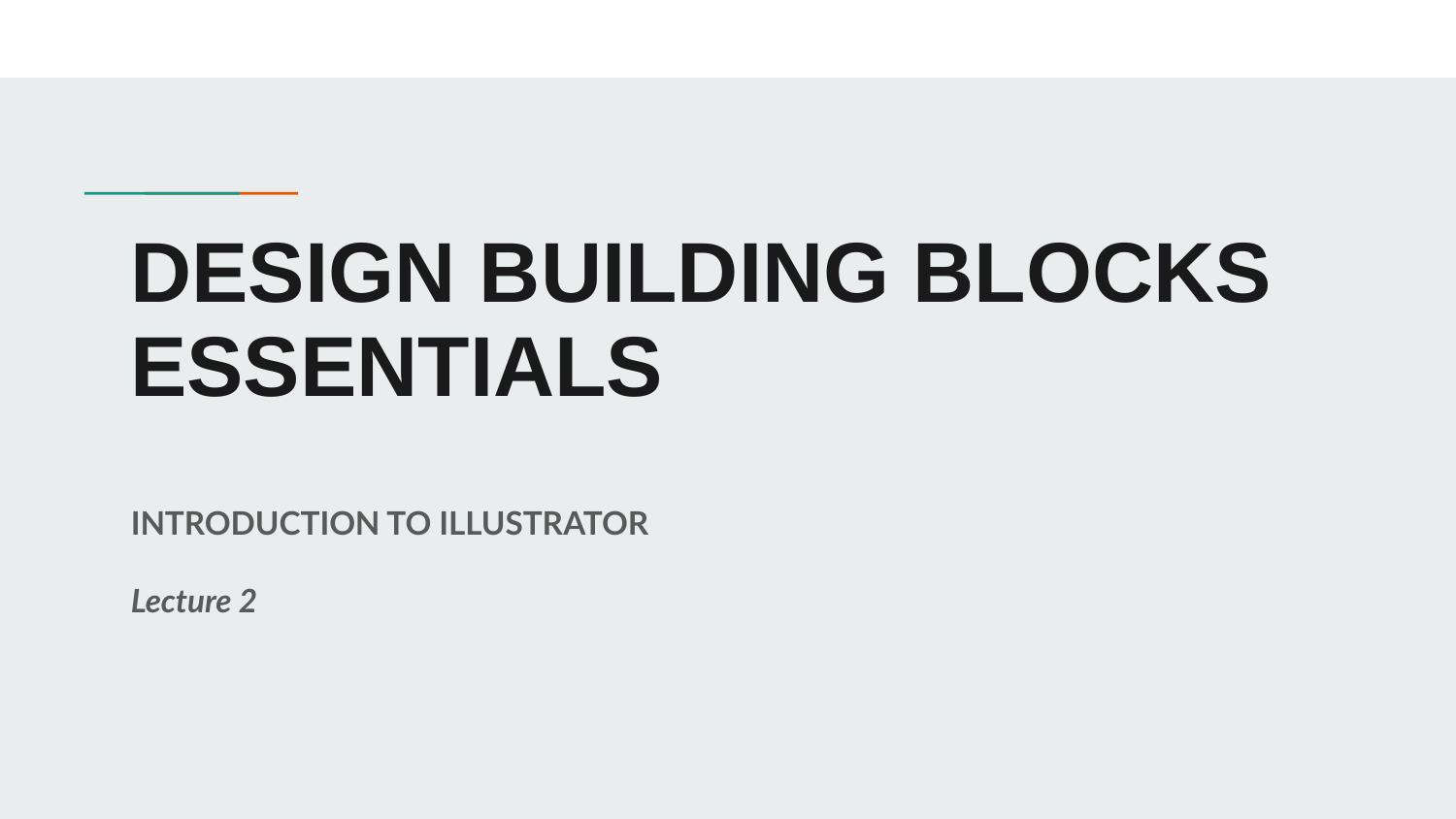

# DESIGN BUILDING BLOCKS ESSENTIALS
INTRODUCTION TO ILLUSTRATOR

Lecture 2